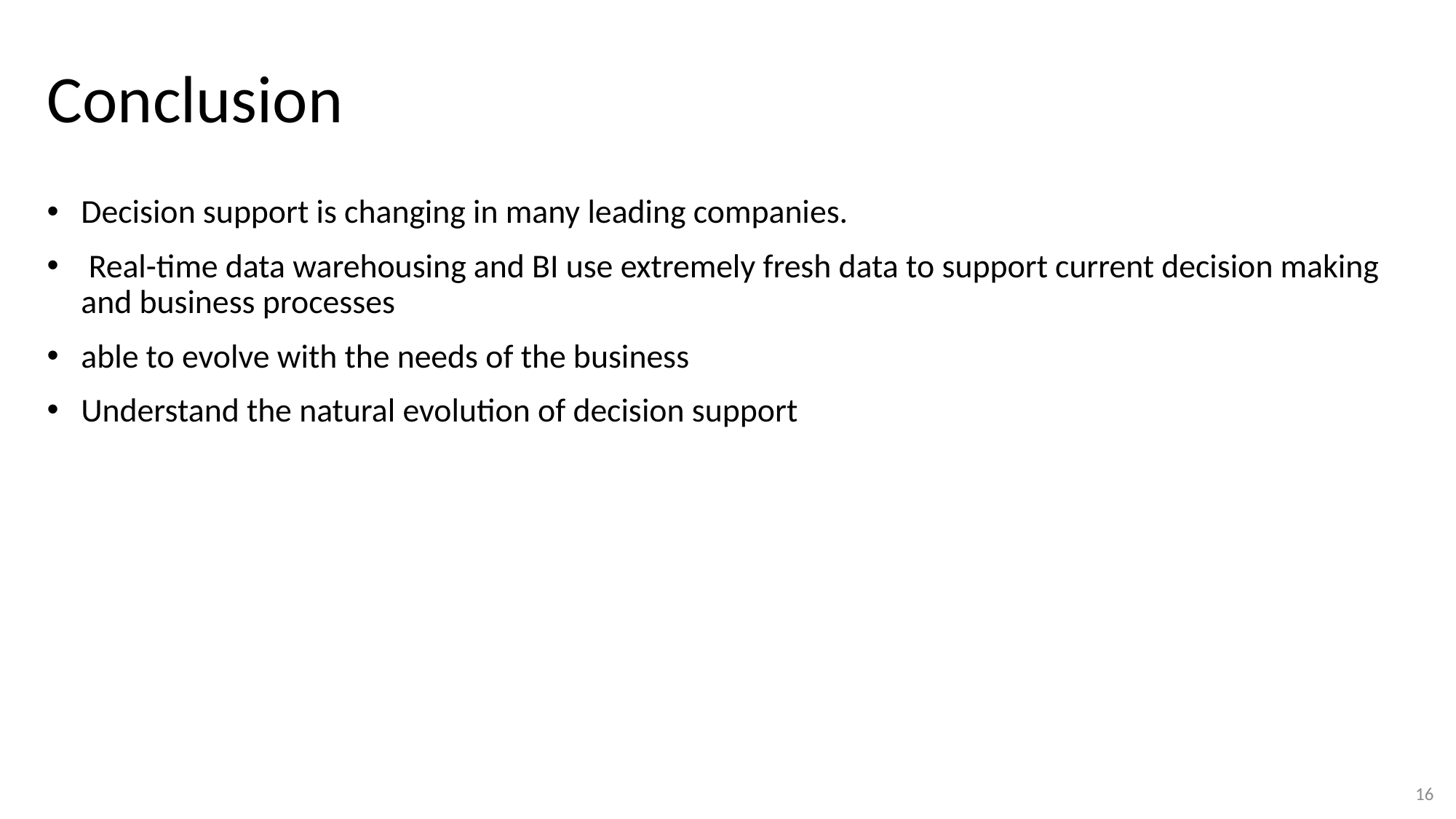

# Conclusion
Decision support is changing in many leading companies.
 Real-time data warehousing and BI use extremely fresh data to support current decision making and business processes
able to evolve with the needs of the business
Understand the natural evolution of decision support

16